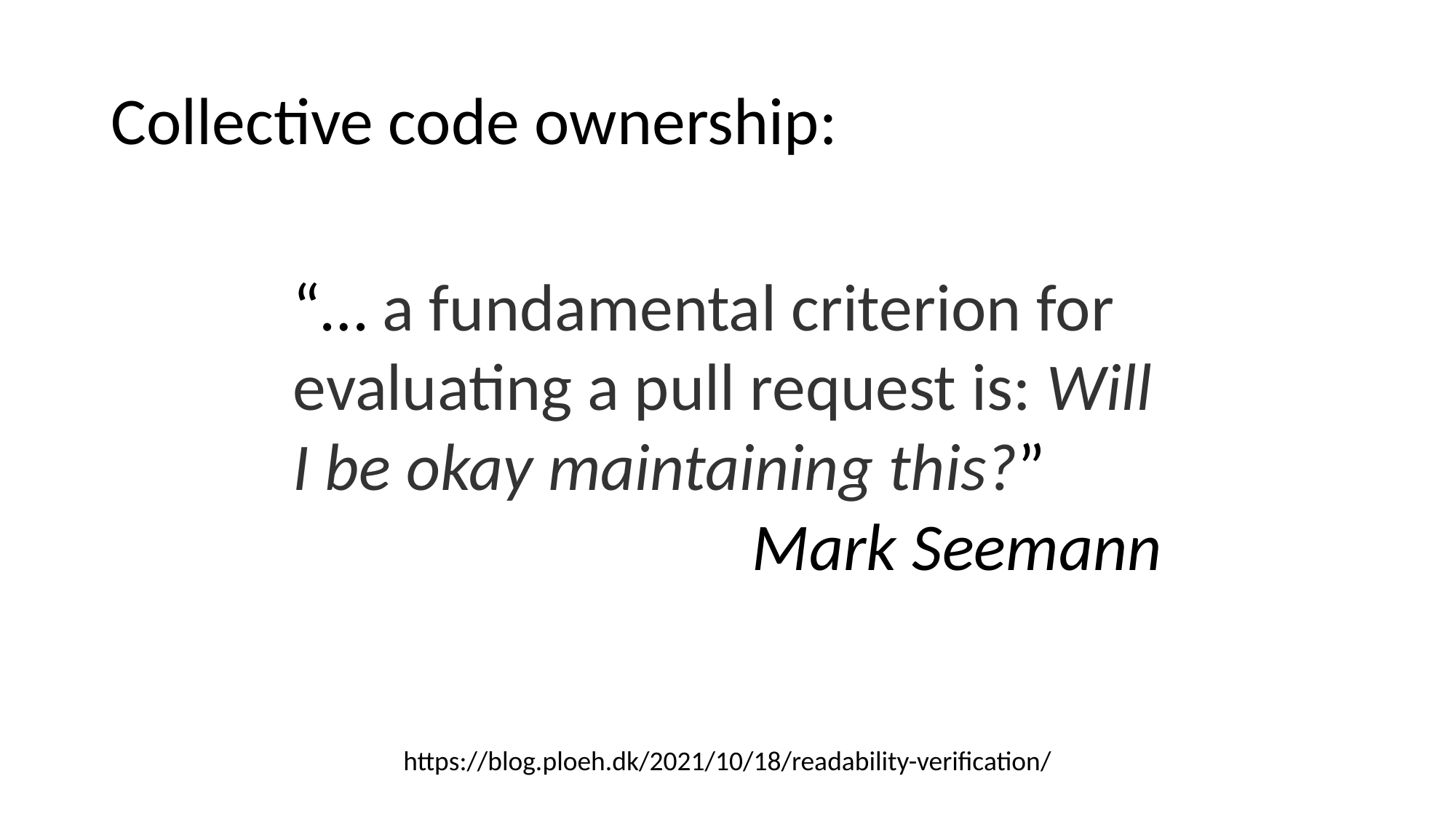

# Collective code ownership:
“… a fundamental criterion for evaluating a pull request is: Will I be okay maintaining this?”
Mark Seemann
https://blog.ploeh.dk/2021/10/18/readability-verification/